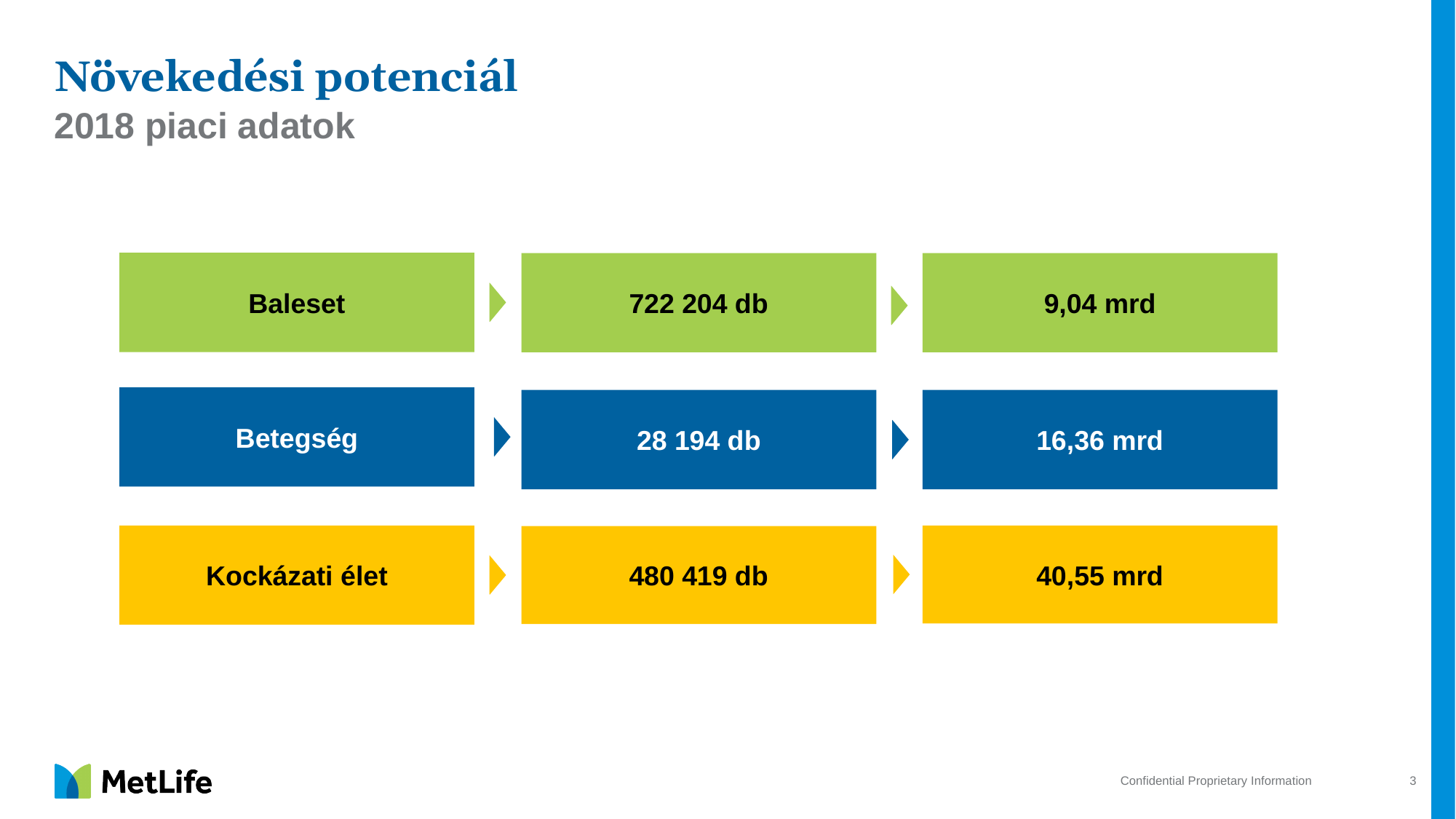

# Növekedési potenciál
2018 piaci adatok
Baleset
722 204 db
9,04 mrd

Betegség
28 194 db
16,36 mrd

Kockázati élet
40,55 mrd
480 419 db